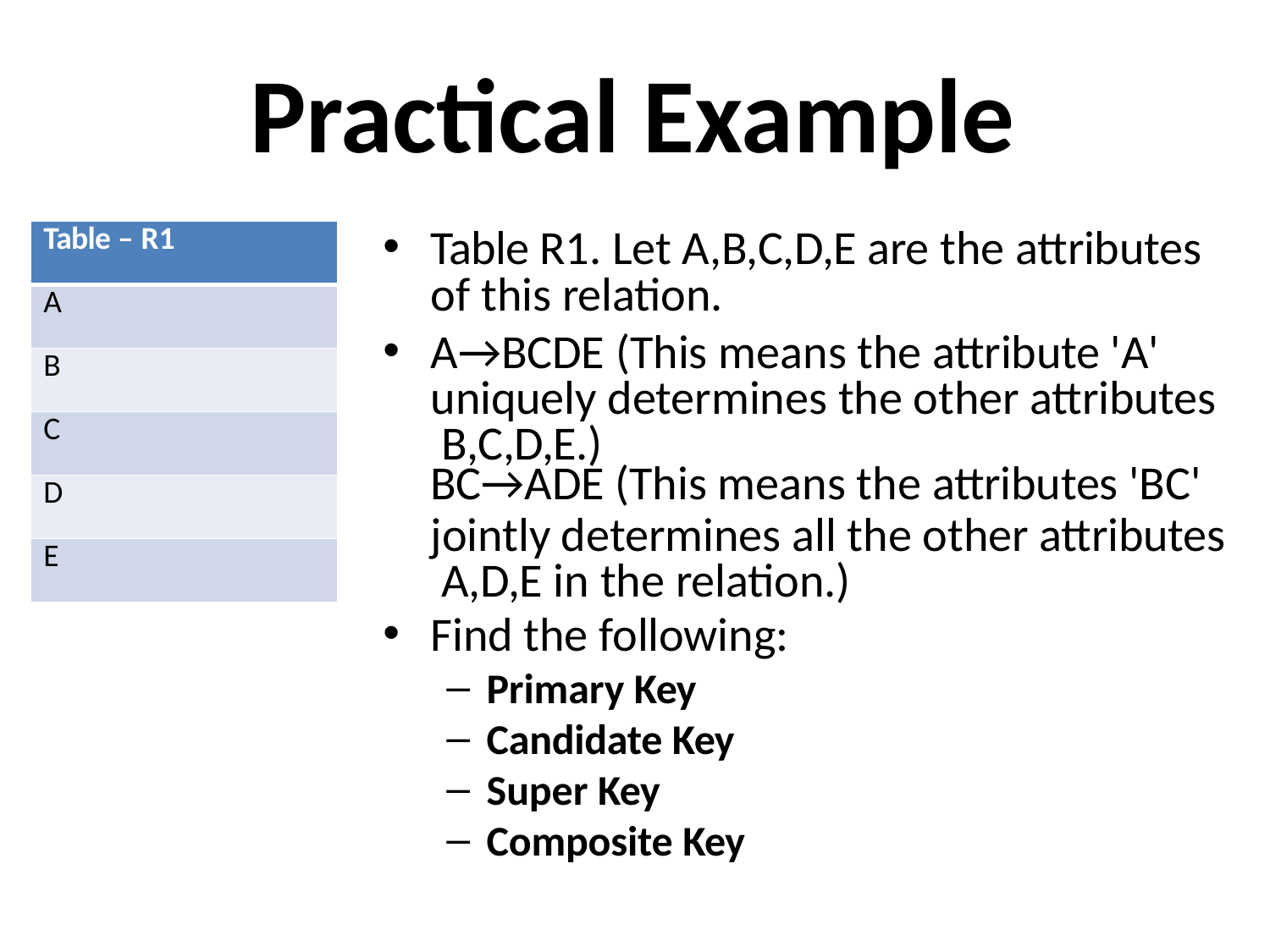

# Practical Example
Table R1. Let A,B,C,D,E are the attributes  of this relation.
A→BCDE (This means the attribute 'A'  uniquely determines the other attributes  B,C,D,E.)
BC→ADE (This means the attributes 'BC'
jointly determines all the other attributes  A,D,E in the relation.)
Find the following:
Primary Key
Candidate Key
Super Key
Composite Key
| Table – R1 |
| --- |
| A |
| B |
| C |
| D |
| E |
•